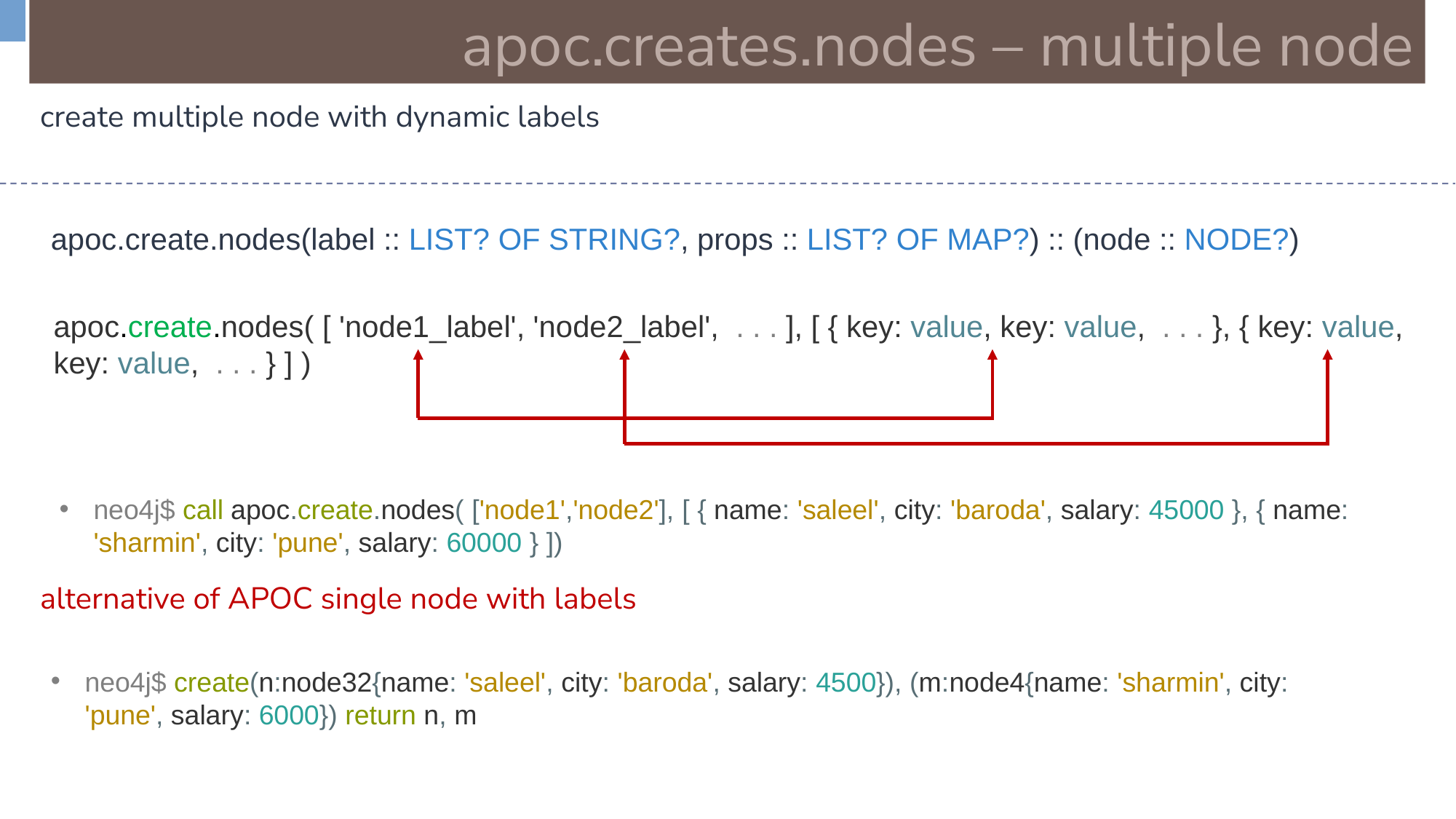

apoc.creates.nodes – multiple node
create multiple node with dynamic labels

apoc.create.nodes(label :: LIST? OF STRING?, props :: LIST? OF MAP?) :: (node :: NODE?)
apoc.create.nodes( [ 'node1_label', 'node2_label',  . . . ], [ { key: value, key: value,  . . . ​}, { key: value, key: value,  . . . ​} ] )
neo4j$ call apoc.create.nodes( ['node1','node2'], [ { name: 'saleel', city: 'baroda', salary: 45000 }, { name: 'sharmin', city: 'pune', salary: 60000 } ])
alternative of APOC single node with labels
neo4j$ create(n:node32{name: 'saleel', city: 'baroda', salary: 4500}), (m:node4{name: 'sharmin', city: 'pune', salary: 6000}) return n, m